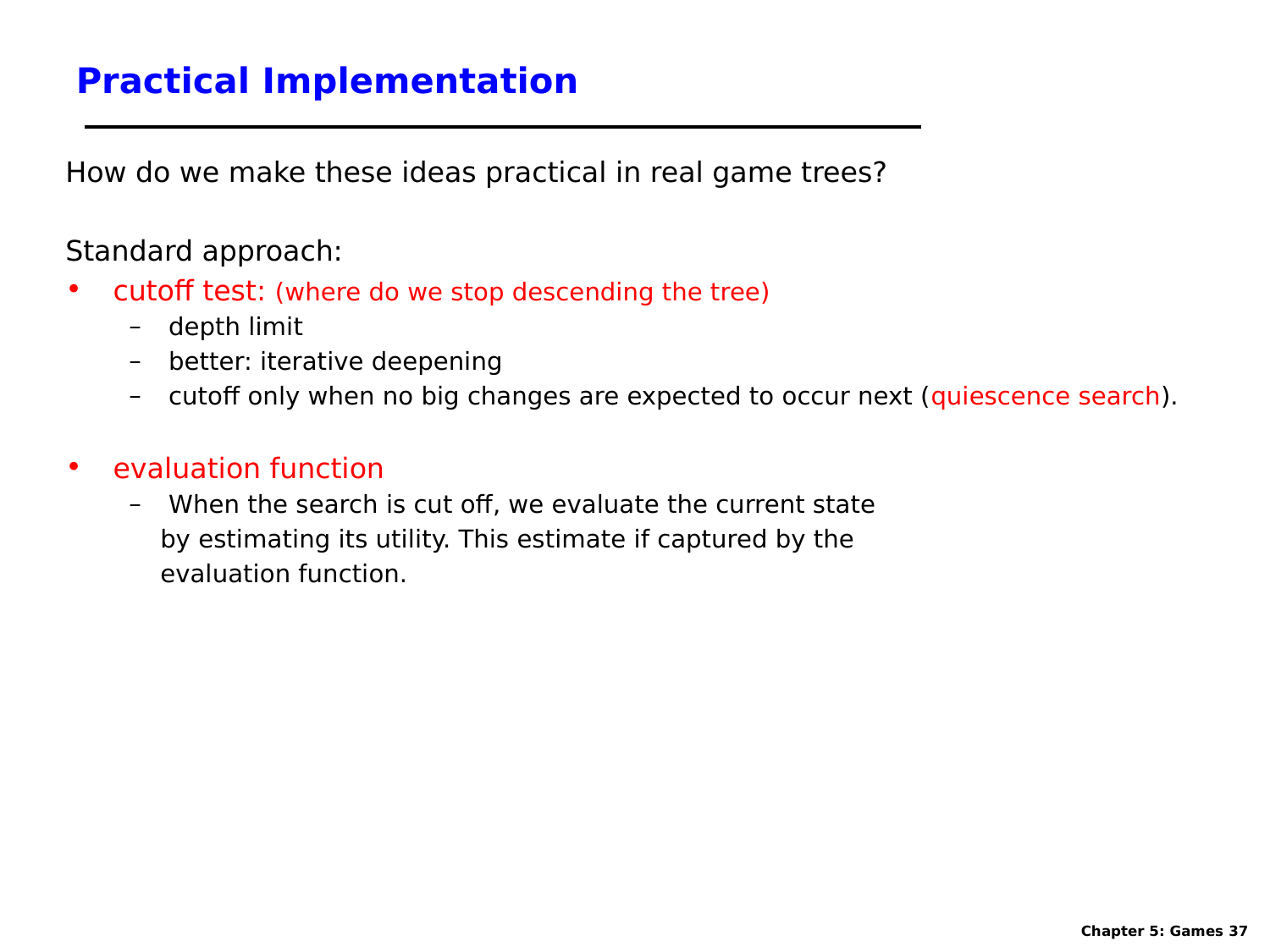

# Practical Implementation
How do we make these ideas practical in real game trees?

Standard approach:
cutoff test: (where do we stop descending the tree)
depth limit
better: iterative deepening
cutoff only when no big changes are expected to occur next (quiescence search).

evaluation function
When the search is cut off, we evaluate the current state
    by estimating its utility. This estimate if captured by the
    evaluation function.